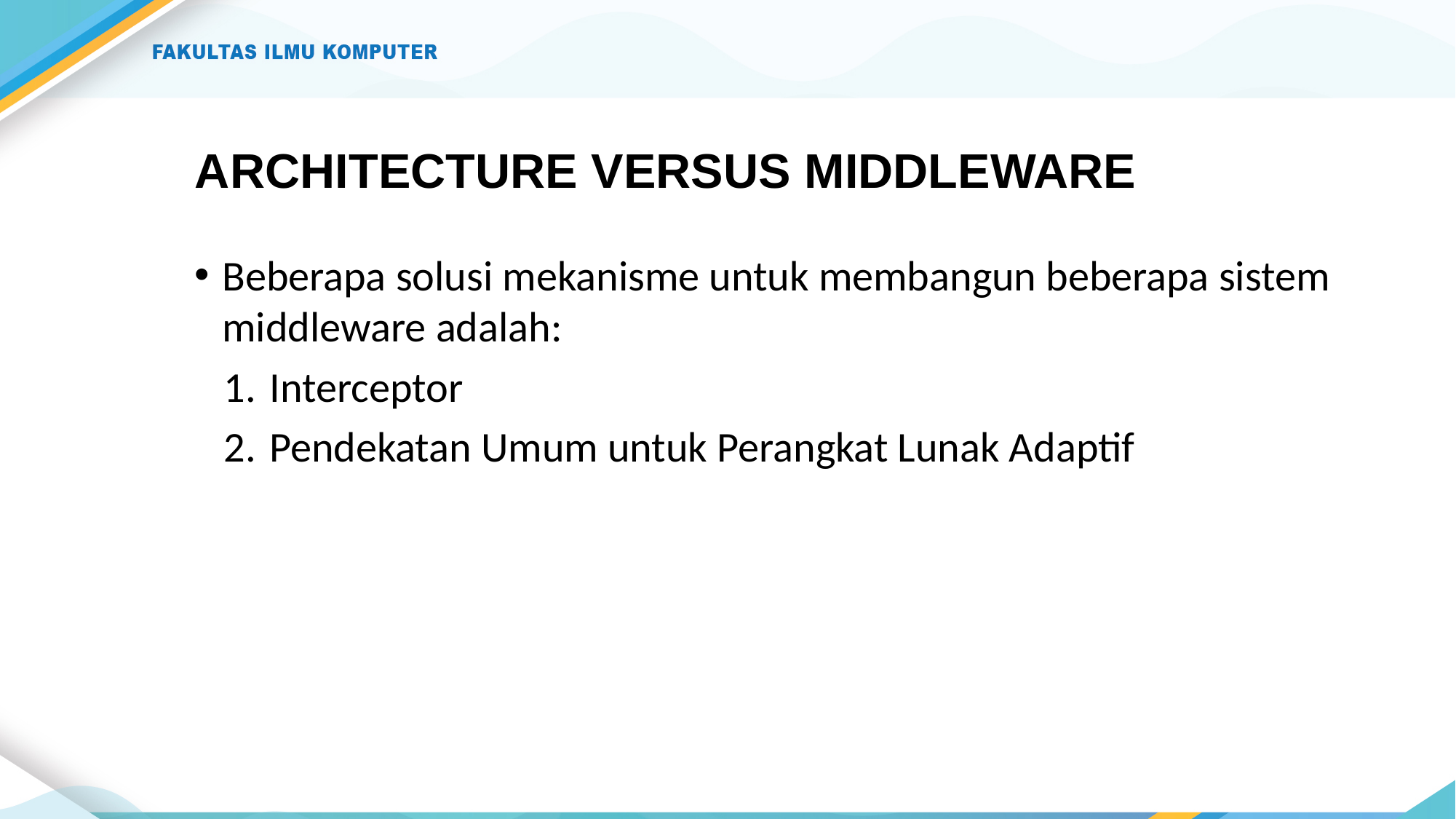

# ARCHITECTURE VERSUS MIDDLEWARE
Beberapa solusi mekanisme untuk membangun beberapa sistem middleware adalah:
Interceptor
Pendekatan Umum untuk Perangkat Lunak Adaptif